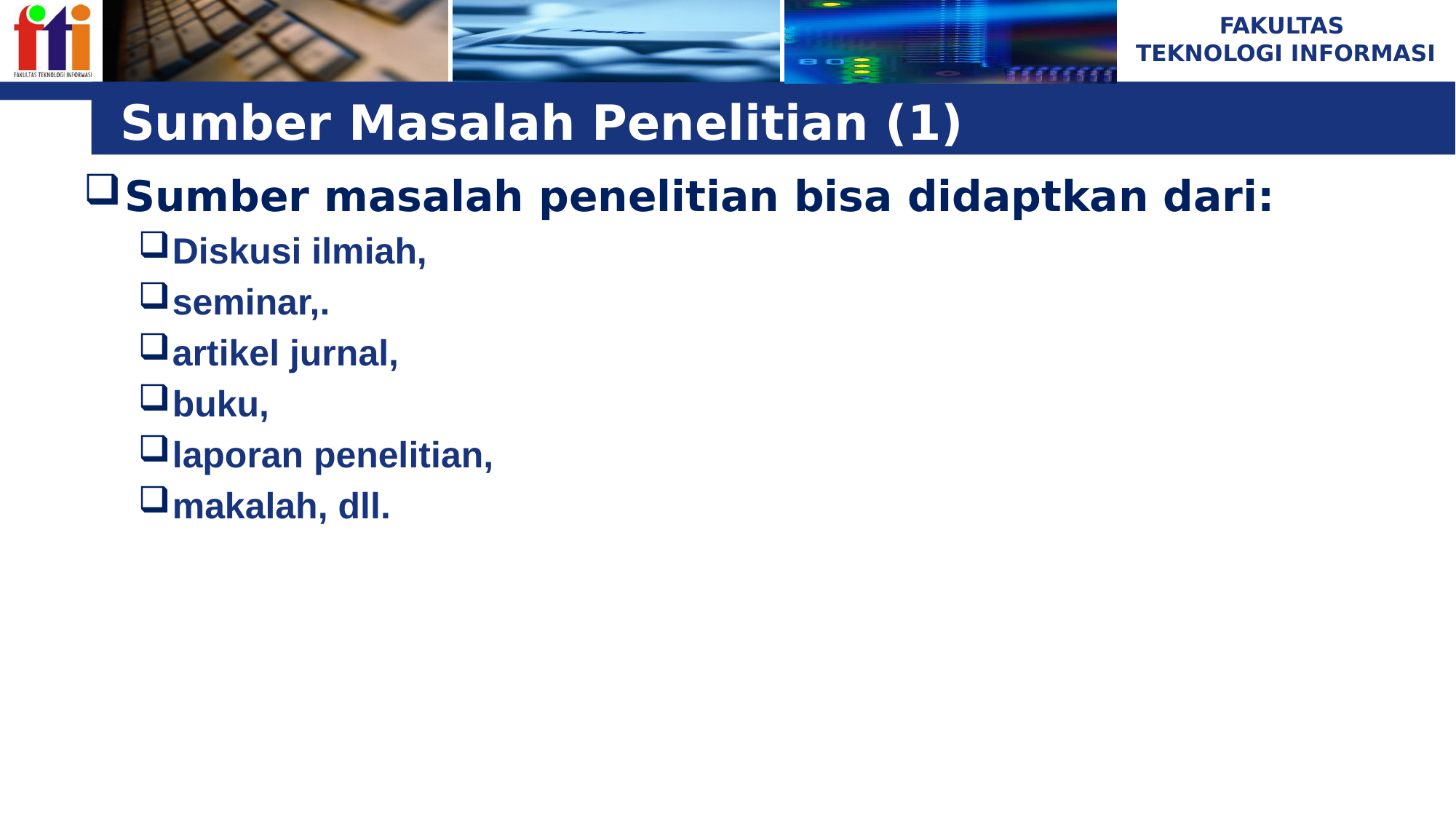

# Sumber Masalah Penelitian (1)
Sumber masalah penelitian bisa didaptkan dari:
Diskusi ilmiah,
seminar,.
artikel jurnal,
buku,
laporan penelitian,
makalah, dll.